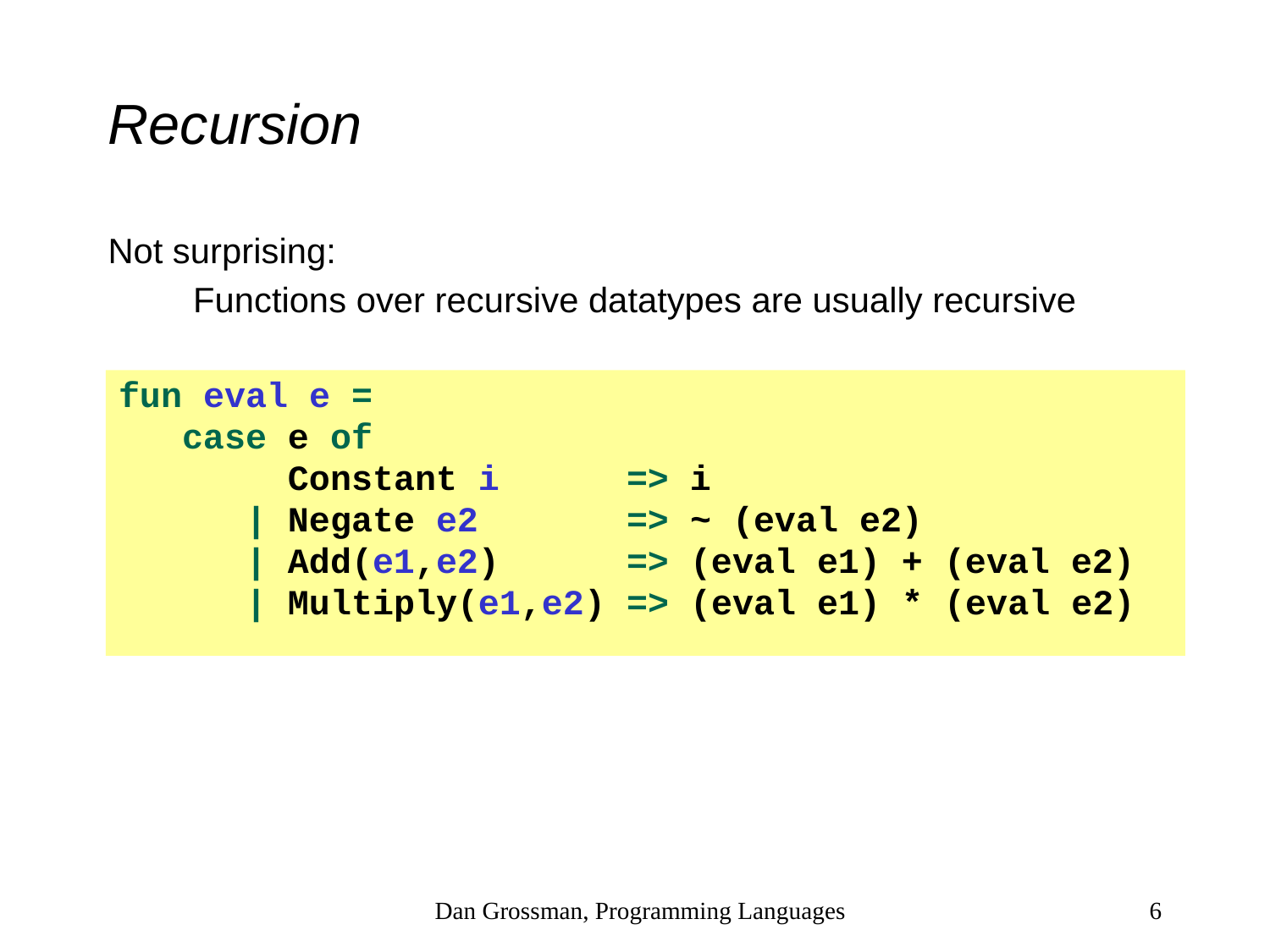

# Recursion
Not surprising:
Functions over recursive datatypes are usually recursive
fun eval e =
   case e of
        Constant i      => i
      | Negate e2       => ~ (eval e2)
      | Add(e1,e2)      => (eval e1) + (eval e2)
      | Multiply(e1,e2) => (eval e1) * (eval e2)

Dan Grossman, Programming Languages
6